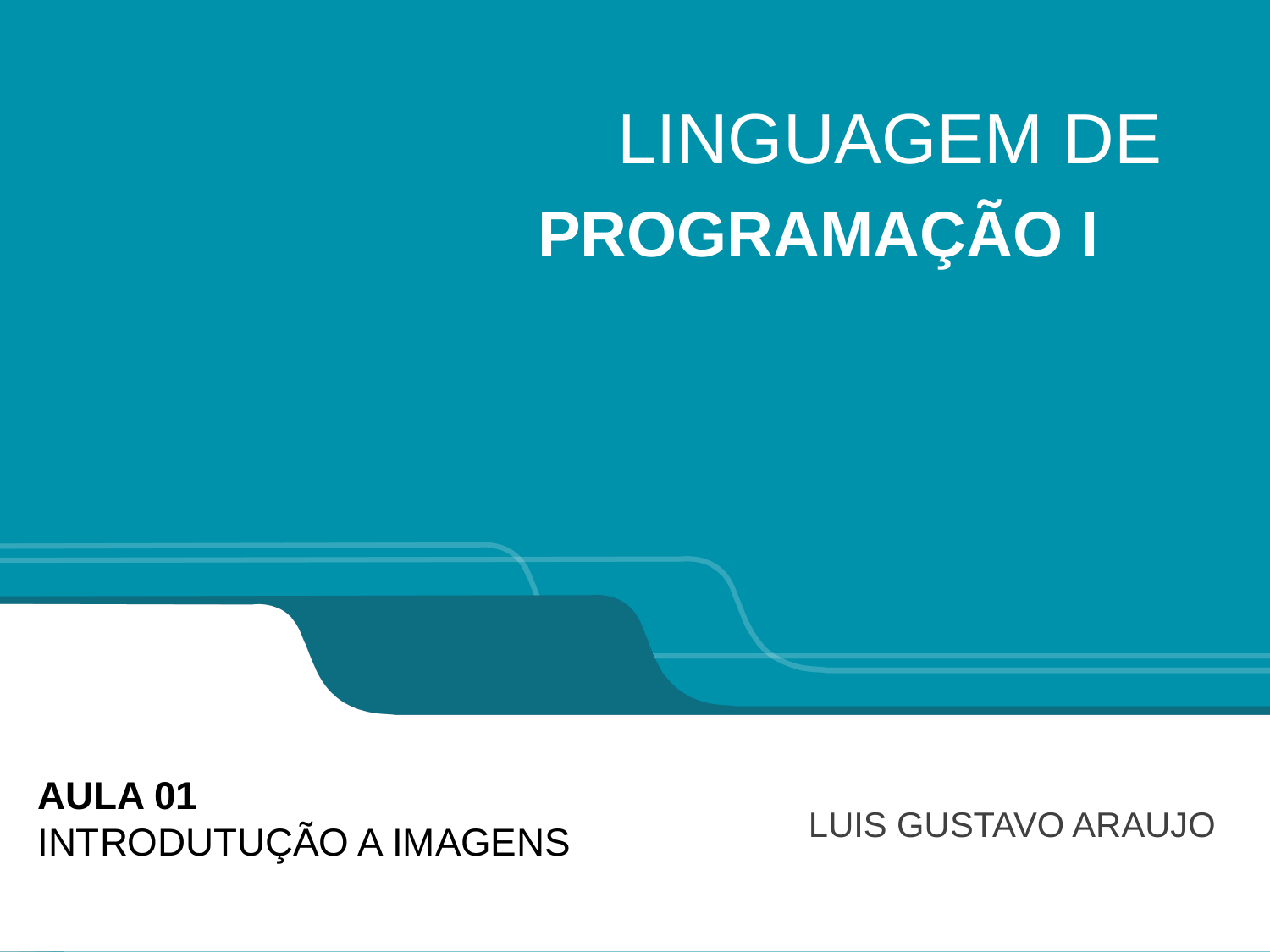

LINGUAGEM DE
PROGRAMAÇÃO I
# AULA 01 INTRODUTUÇÃO A IMAGENS
LUIS GUSTAVO ARAUJO